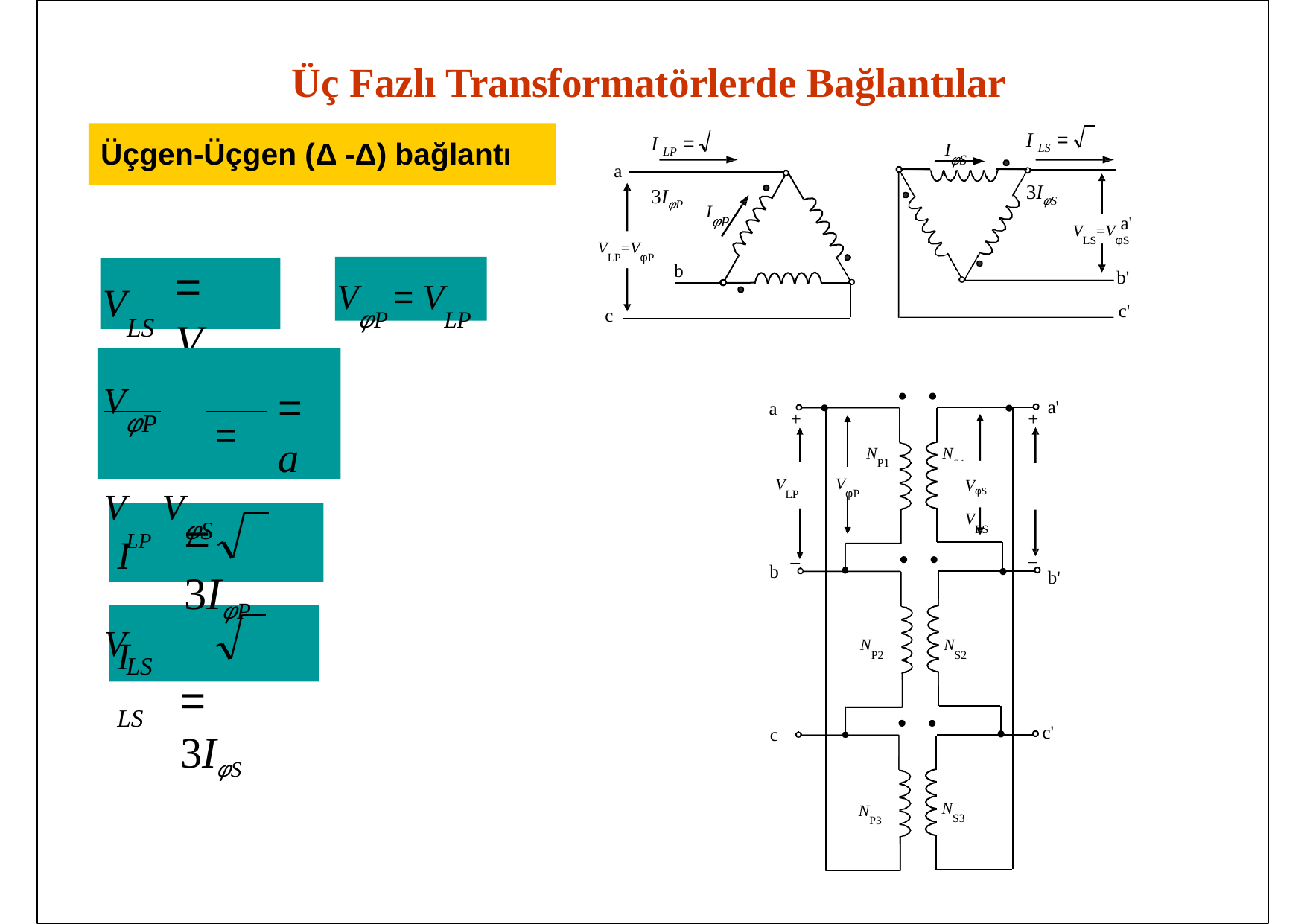

Üç Fazlı Transformatörlerde Bağlantılar
I LS  =	3IφS
a'
Üçgen-Üçgen (Δ -Δ) bağlantı

I LP  =	3IφP

IφS

a

IφP

VLS=VφS

VLP=VφP

b'
c'

= VφS
VφP = VLP
b

VLS

c

VφP	= VLP  VφS		VLS

= a
a'

a

+
+

NP1
NS1

VφP

VLP
VφS	VLS

=	3IφP
=	3IφS

I LP
_
b'
_

b

NS2

I LS
NP2

c'

c

NS3

NP3